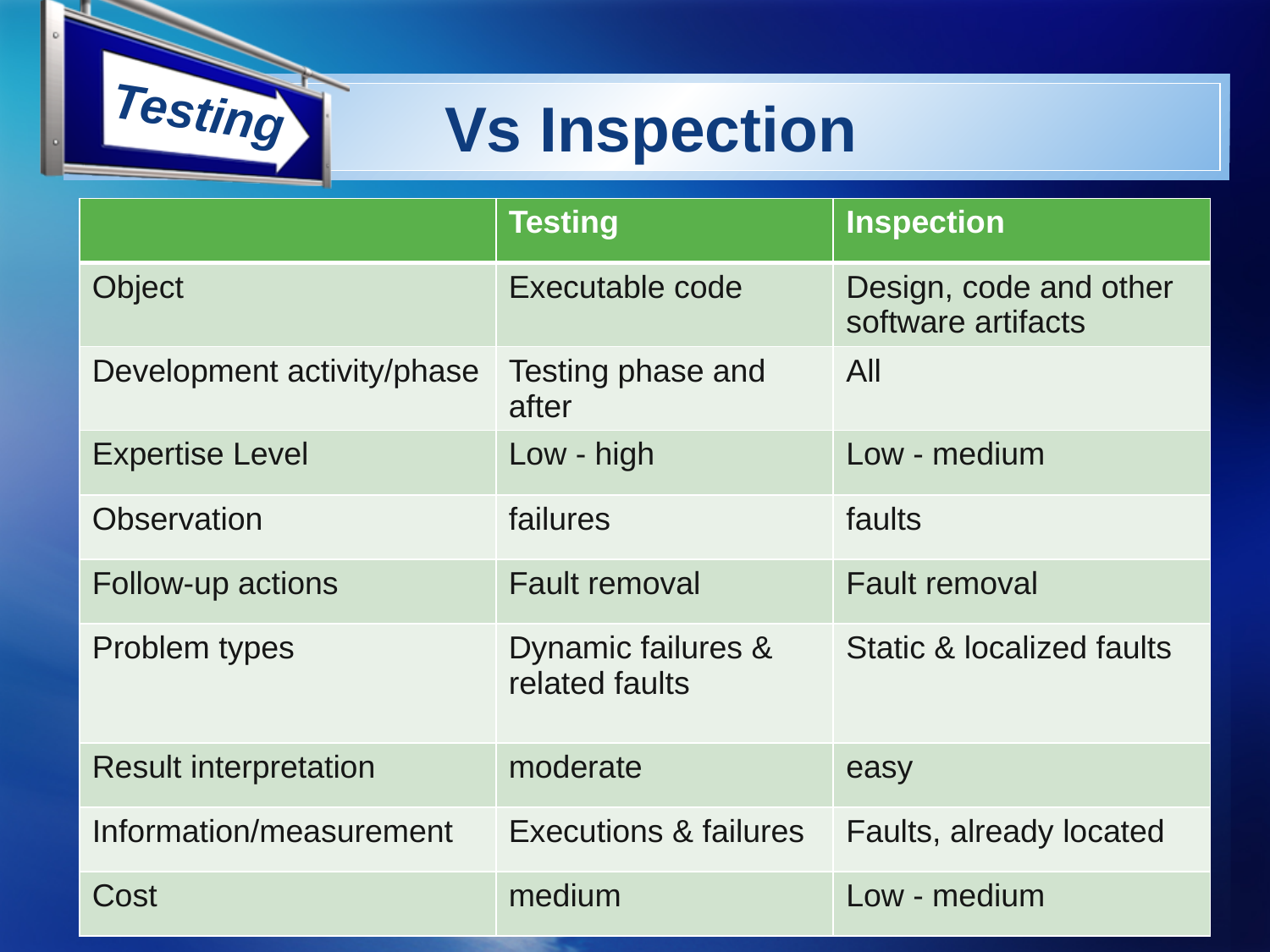

# Vs Inspection
|  | Testing | Inspection |
| --- | --- | --- |
| Object | Executable code | Design, code and other software artifacts |
| Development activity/phase | Testing phase and after | All |
| Expertise Level | Low - high | Low - medium |
| Observation | failures | faults |
| Follow-up actions | Fault removal | Fault removal |
| Problem types | Dynamic failures & related faults | Static & localized faults |
| Result interpretation | moderate | easy |
| Information/measurement | Executions & failures | Faults, already located |
| Cost | medium | Low - medium |